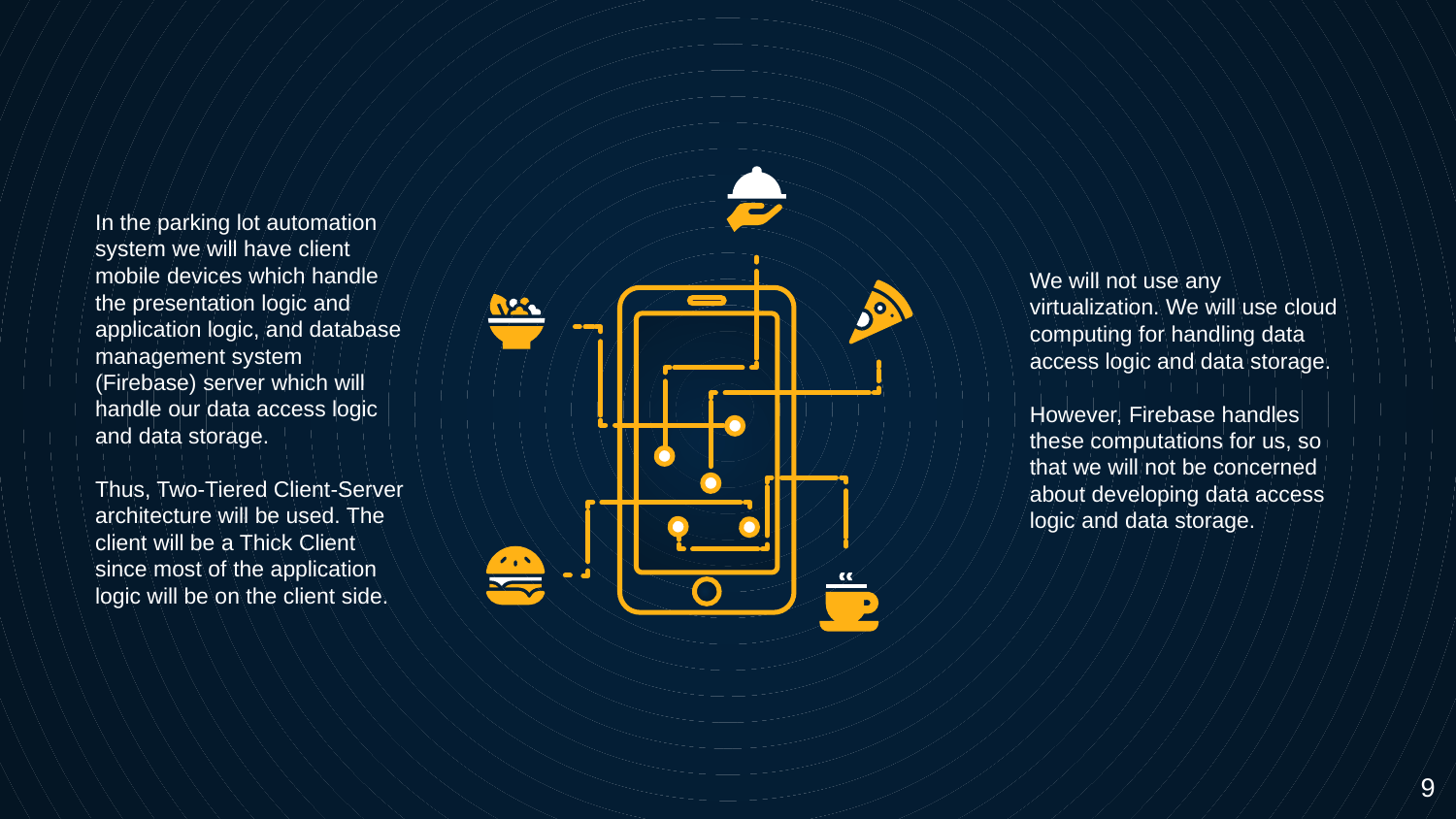

In the parking lot automation system we will have client mobile devices which handle the presentation logic and application logic, and database management system (Firebase) server which will handle our data access logic and data storage.

Thus, Two-Tiered Client-Server architecture will be used. The client will be a Thick Client since most of the application logic will be on the client side.
We will not use any virtualization. We will use cloud computing for handling data access logic and data storage.

However, Firebase handles these computations for us, so that we will not be concerned about developing data access logic and data storage.

9